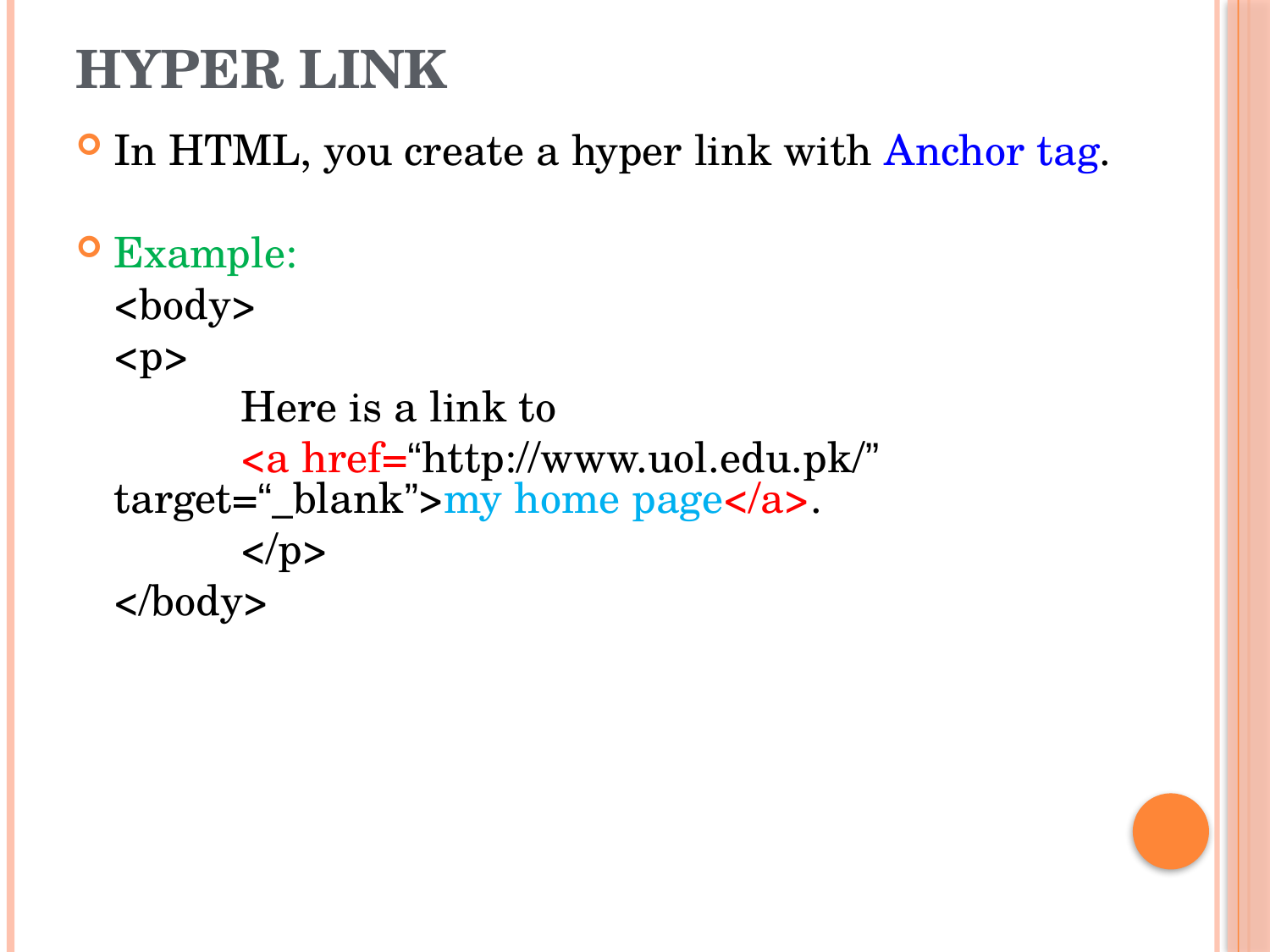

# Hyper Link
In HTML, you create a hyper link with Anchor tag.

Example:
	<body>
	<p>
		Here is a link to
		<a href=“http://www.uol.edu.pk/” target=“_blank”>my home page</a>.
		</p>
	</body>